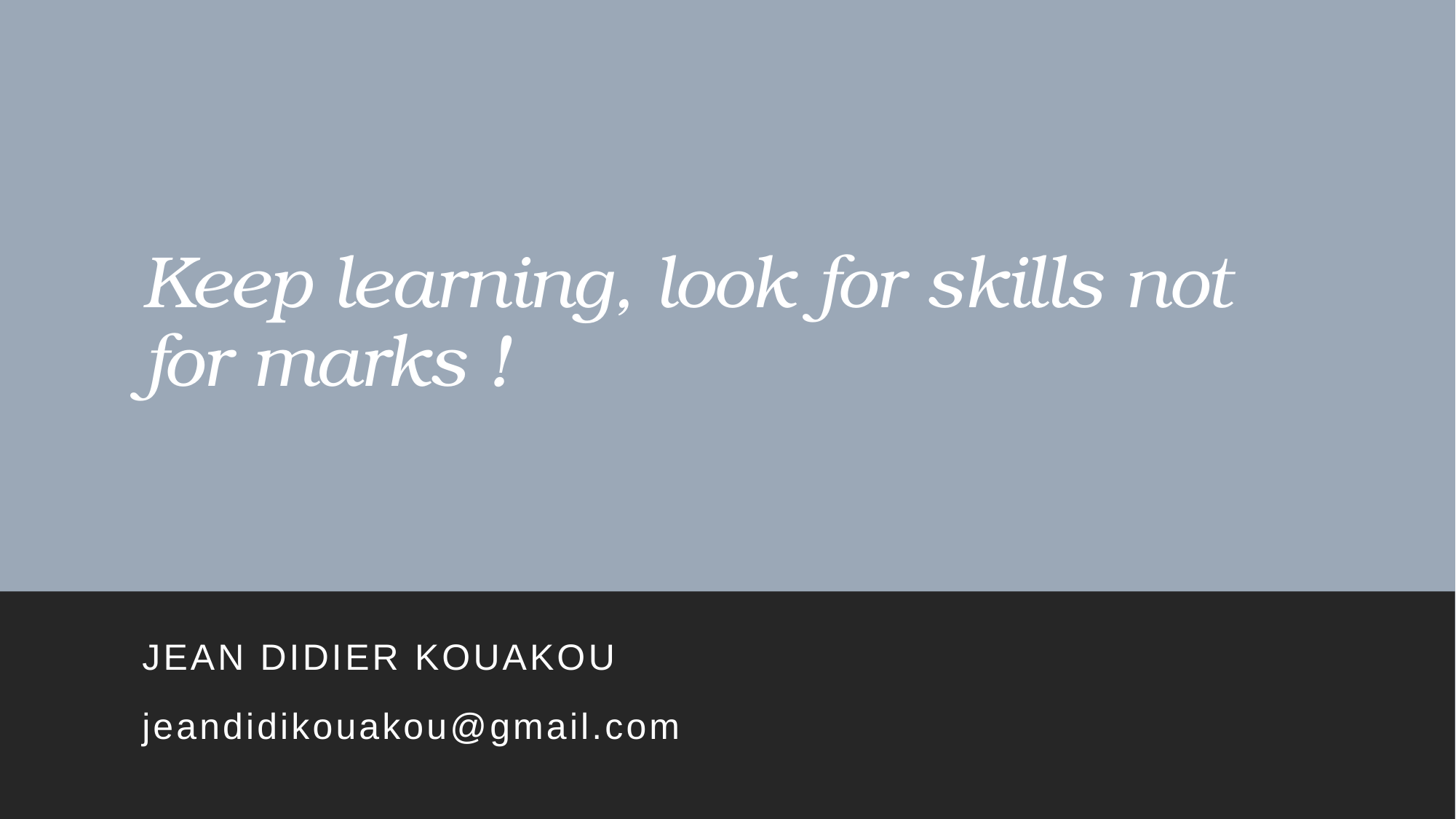

# Keep learning, look for skills not for marks !

Jean Didier Kouakou
jeandidikouakou@gmail.com
INITIATION AU LANGAGE PYTHON
21